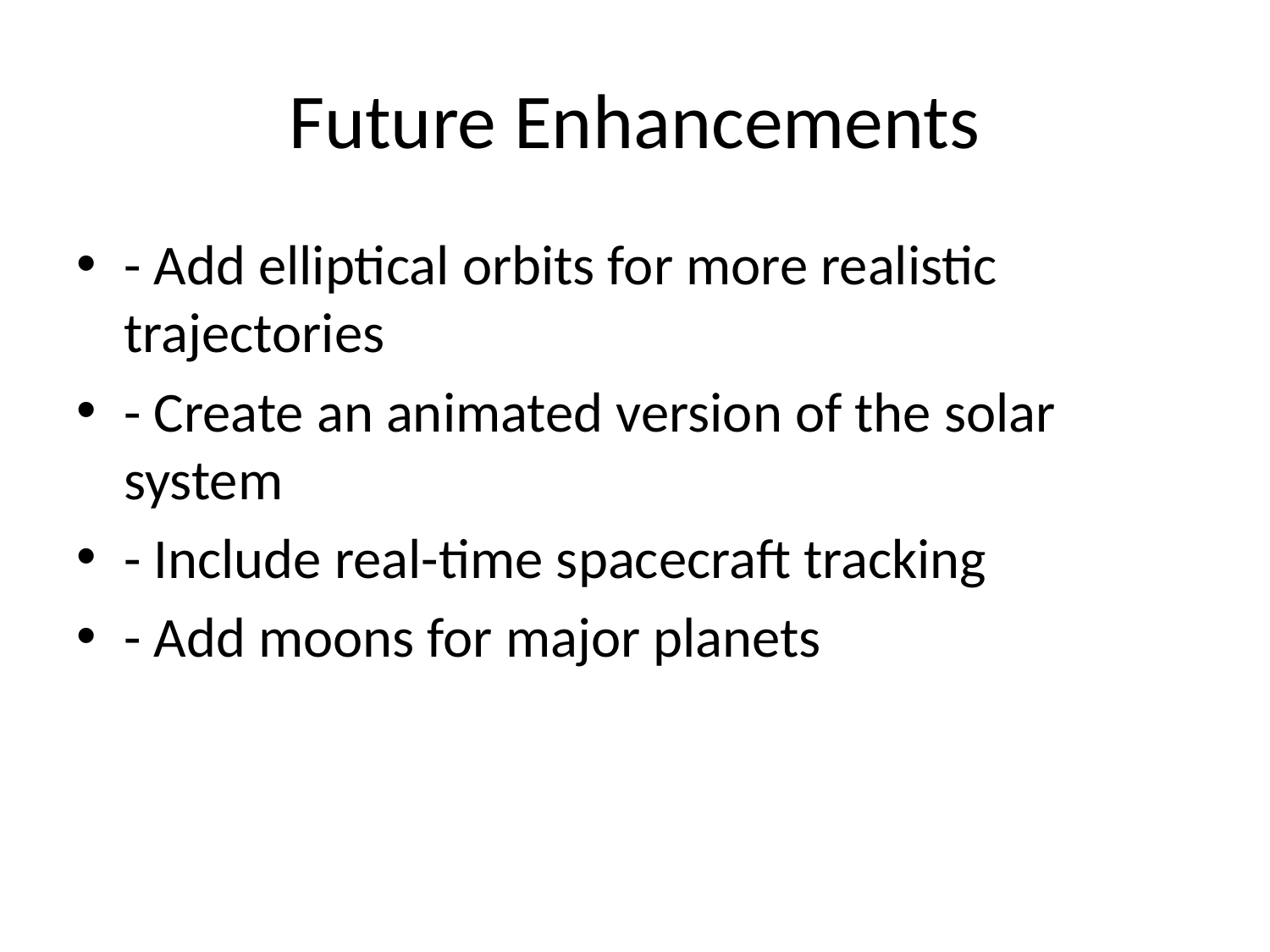

# Future Enhancements
- Add elliptical orbits for more realistic trajectories
- Create an animated version of the solar system
- Include real-time spacecraft tracking
- Add moons for major planets